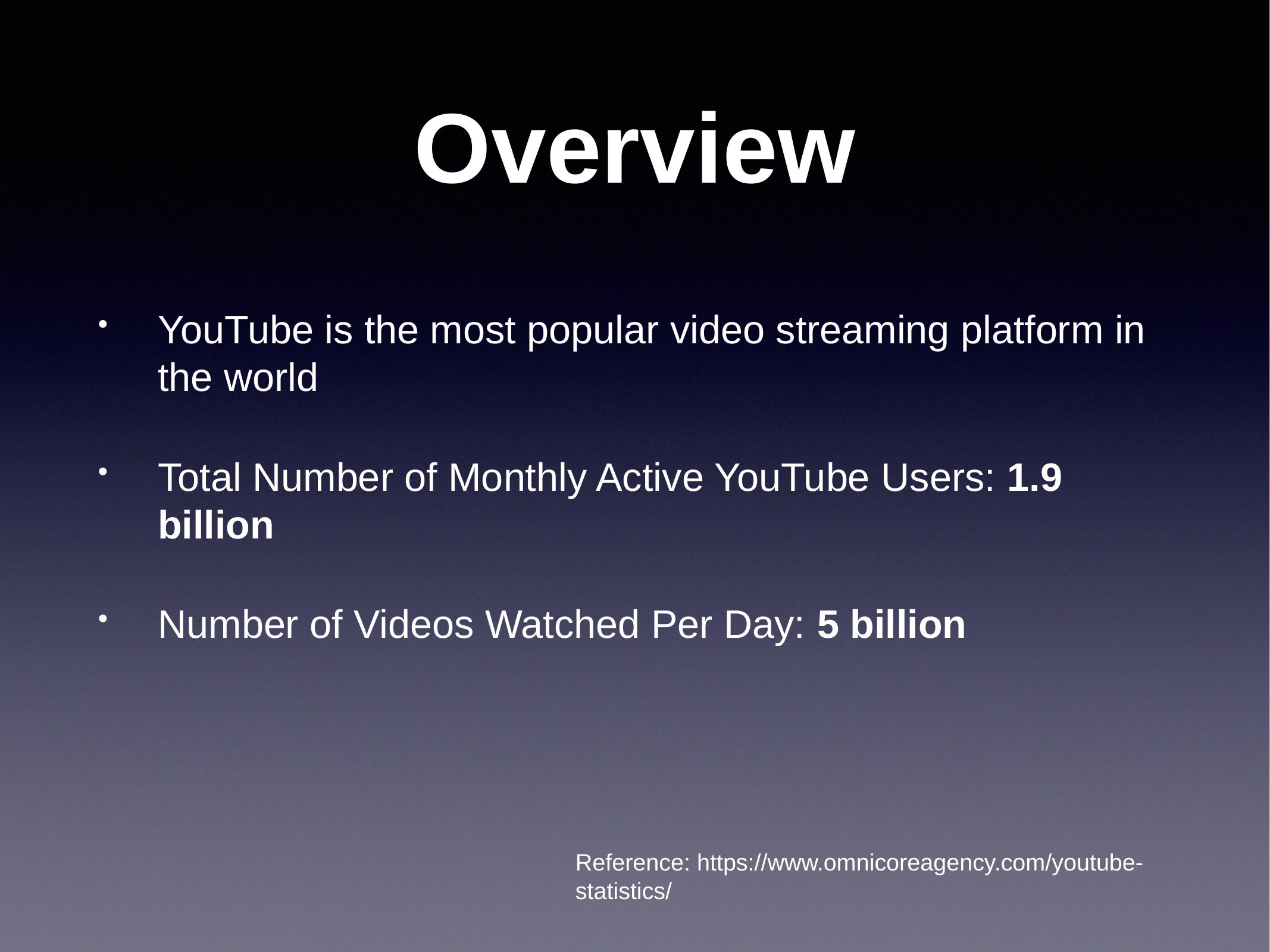

# Overview
YouTube is the most popular video streaming platform in the world
Total Number of Monthly Active YouTube Users: 1.9 billion
Number of Videos Watched Per Day: 5 billion
Reference: https://www.omnicoreagency.com/youtube-statistics/